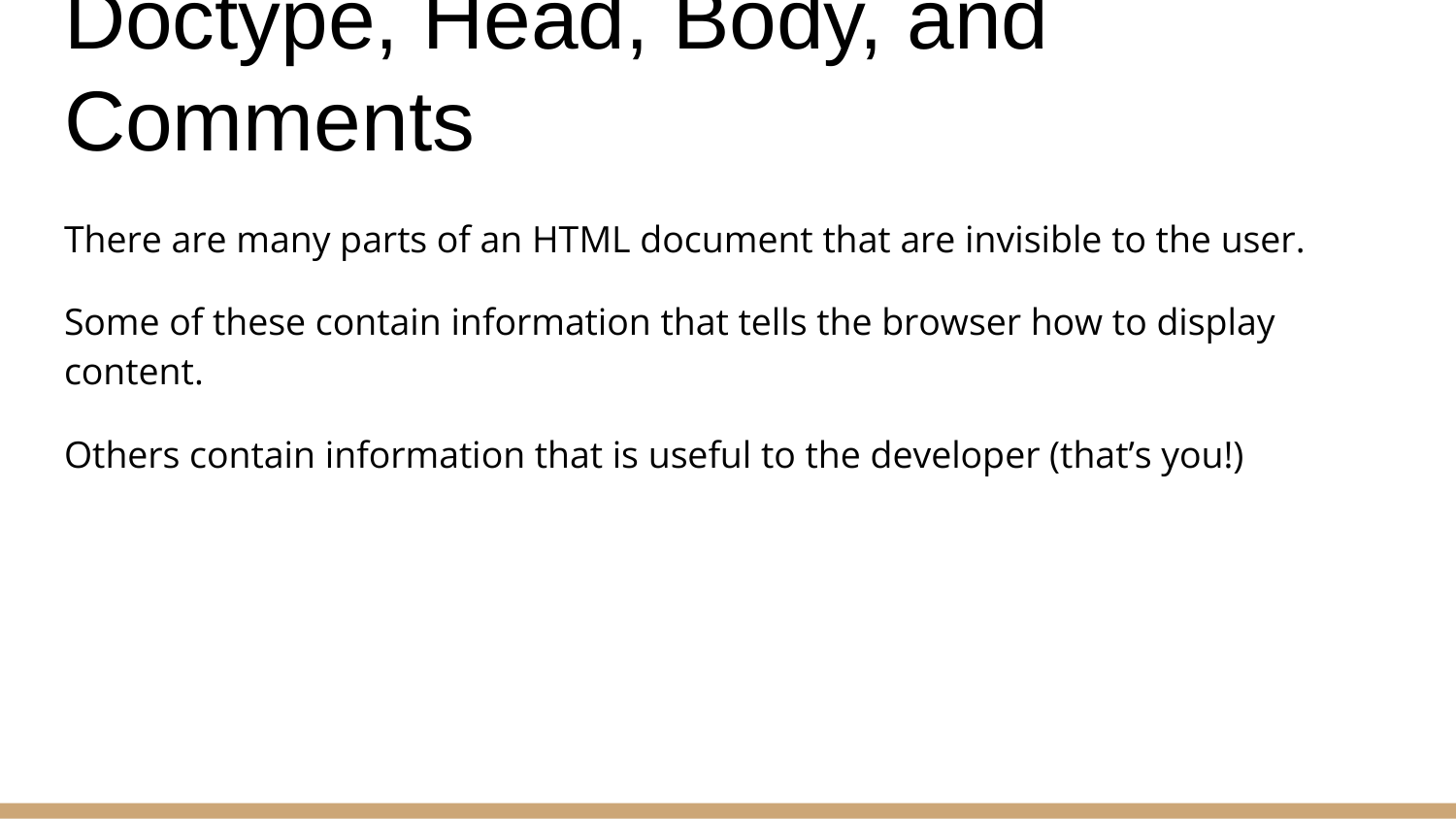

# Doctype, Head, Body, and Comments
There are many parts of an HTML document that are invisible to the user.
Some of these contain information that tells the browser how to display content.
Others contain information that is useful to the developer (that’s you!)